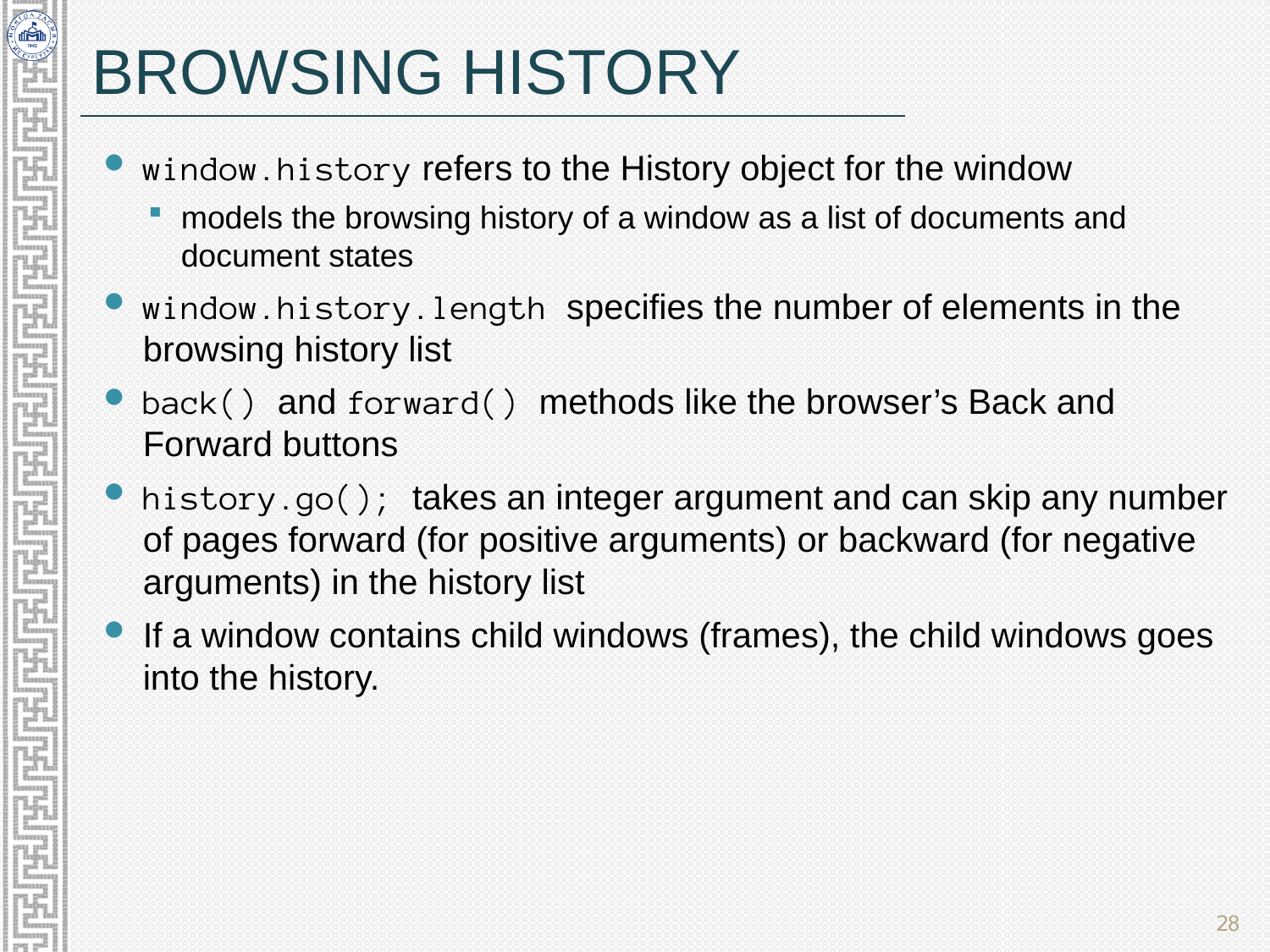

# Browsing History
window.history refers to the History object for the window
models the browsing history of a window as a list of documents and document states
window.history.length specifies the number of elements in the browsing history list
back() and forward() methods like the browser’s Back and Forward buttons
history.go(); takes an integer argument and can skip any number of pages forward (for positive arguments) or backward (for negative arguments) in the history list
If a window contains child windows (frames), the child windows goes into the history.
28